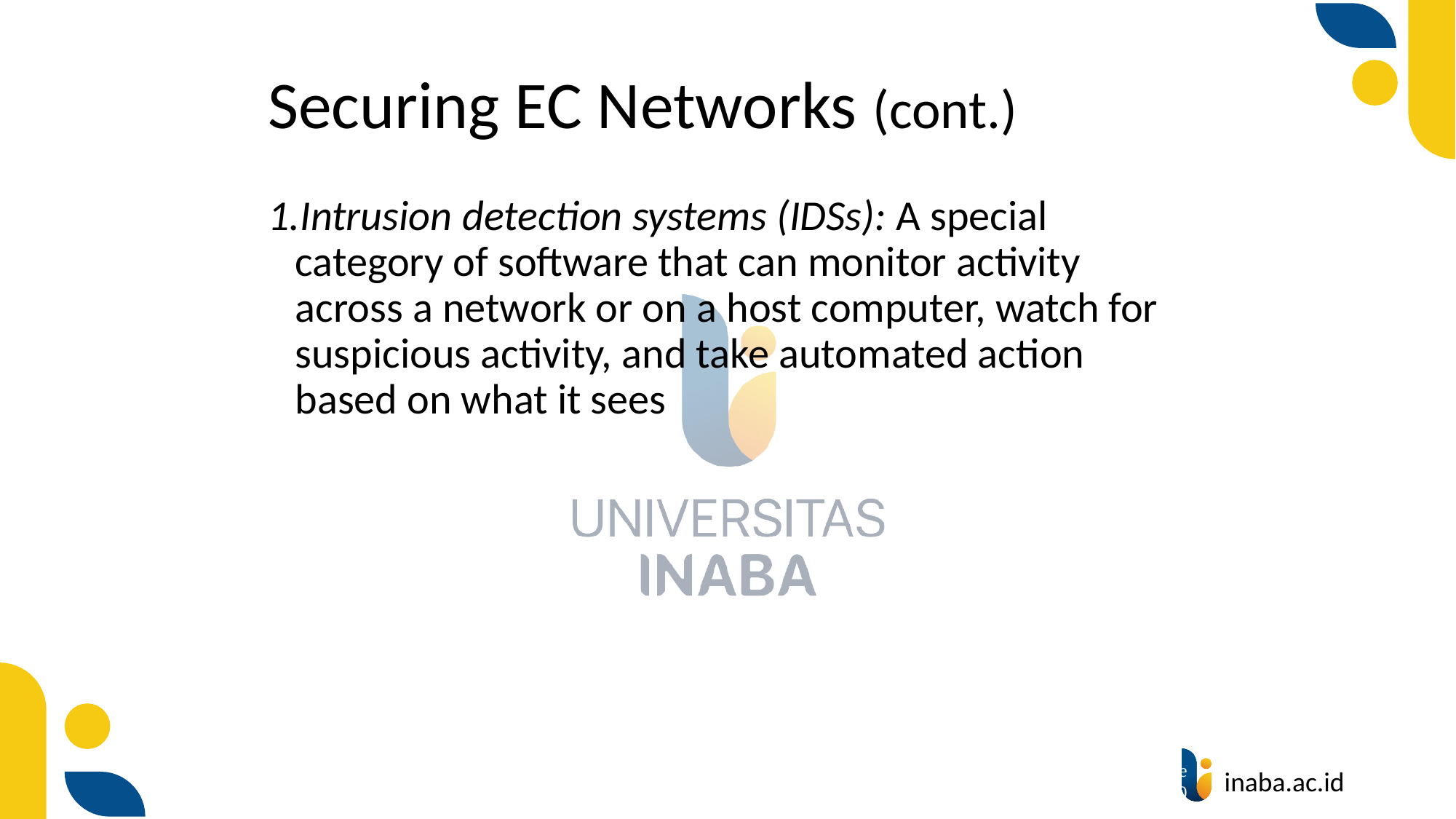

# Securing EC Networks (cont.)
Intrusion detection systems (IDSs): A special category of software that can monitor activity across a network or on a host computer, watch for suspicious activity, and take automated action based on what it sees
84
© Prentice Hall 2020